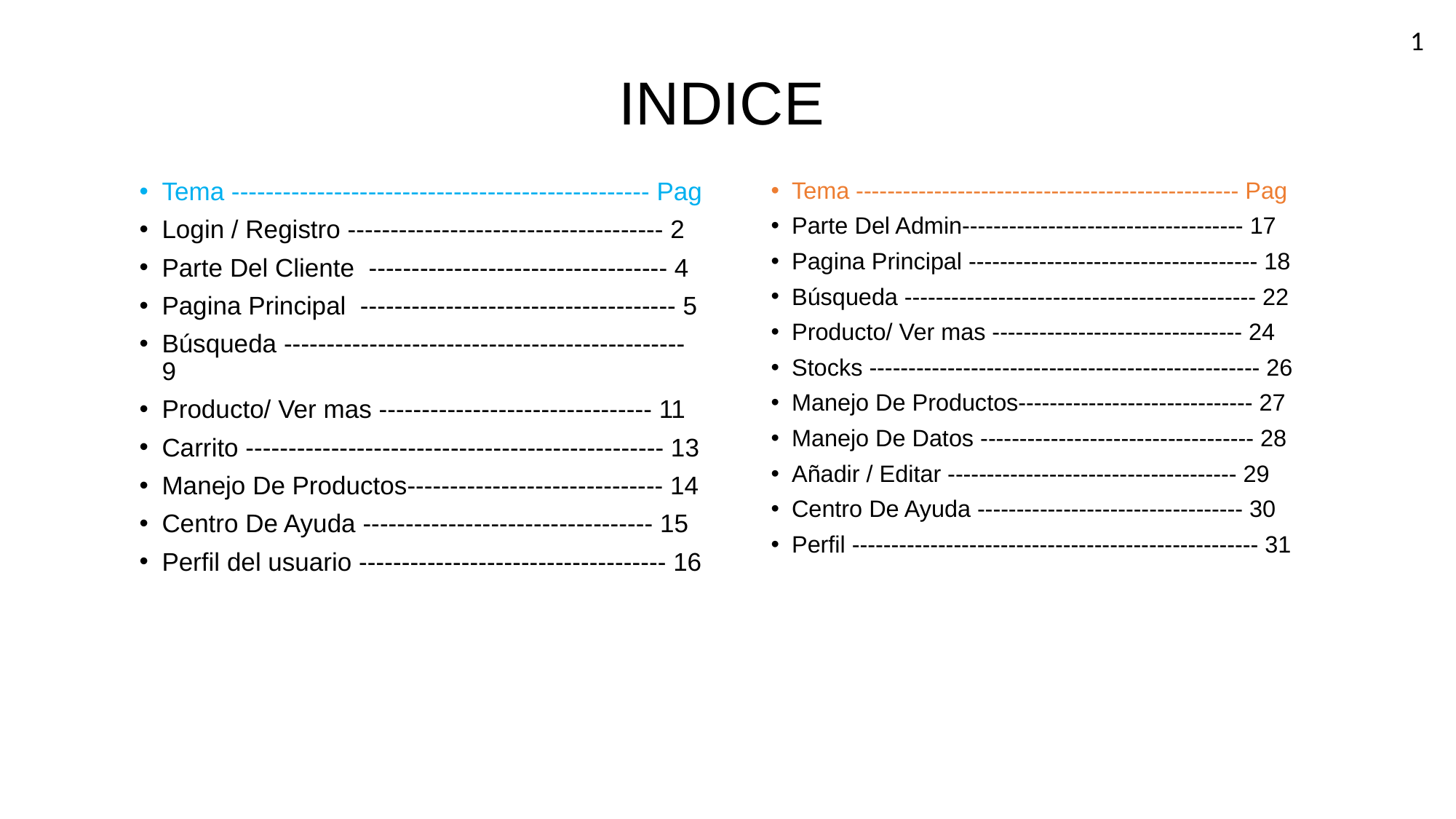

1
# INDICE
Tema ------------------------------------------------- Pag
Login / Registro ------------------------------------- 2
Parte Del Cliente  ----------------------------------- 4
Pagina Principal  ------------------------------------- 5
Búsqueda ----------------------------------------------- 9
Producto/ Ver mas -------------------------------- 11
Carrito ------------------------------------------------- 13
Manejo De Productos------------------------------ 14
Centro De Ayuda ---------------------------------- 15
Perfil del usuario ------------------------------------ 16

Tema ------------------------------------------------- Pag
Parte Del Admin------------------------------------ 17
Pagina Principal ------------------------------------- 18
Búsqueda --------------------------------------------- 22
Producto/ Ver mas -------------------------------- 24
Stocks -------------------------------------------------- 26
Manejo De Productos------------------------------ 27
Manejo De Datos ----------------------------------- 28
Añadir / Editar ------------------------------------- 29
Centro De Ayuda ---------------------------------- 30
Perfil ---------------------------------------------------- 31